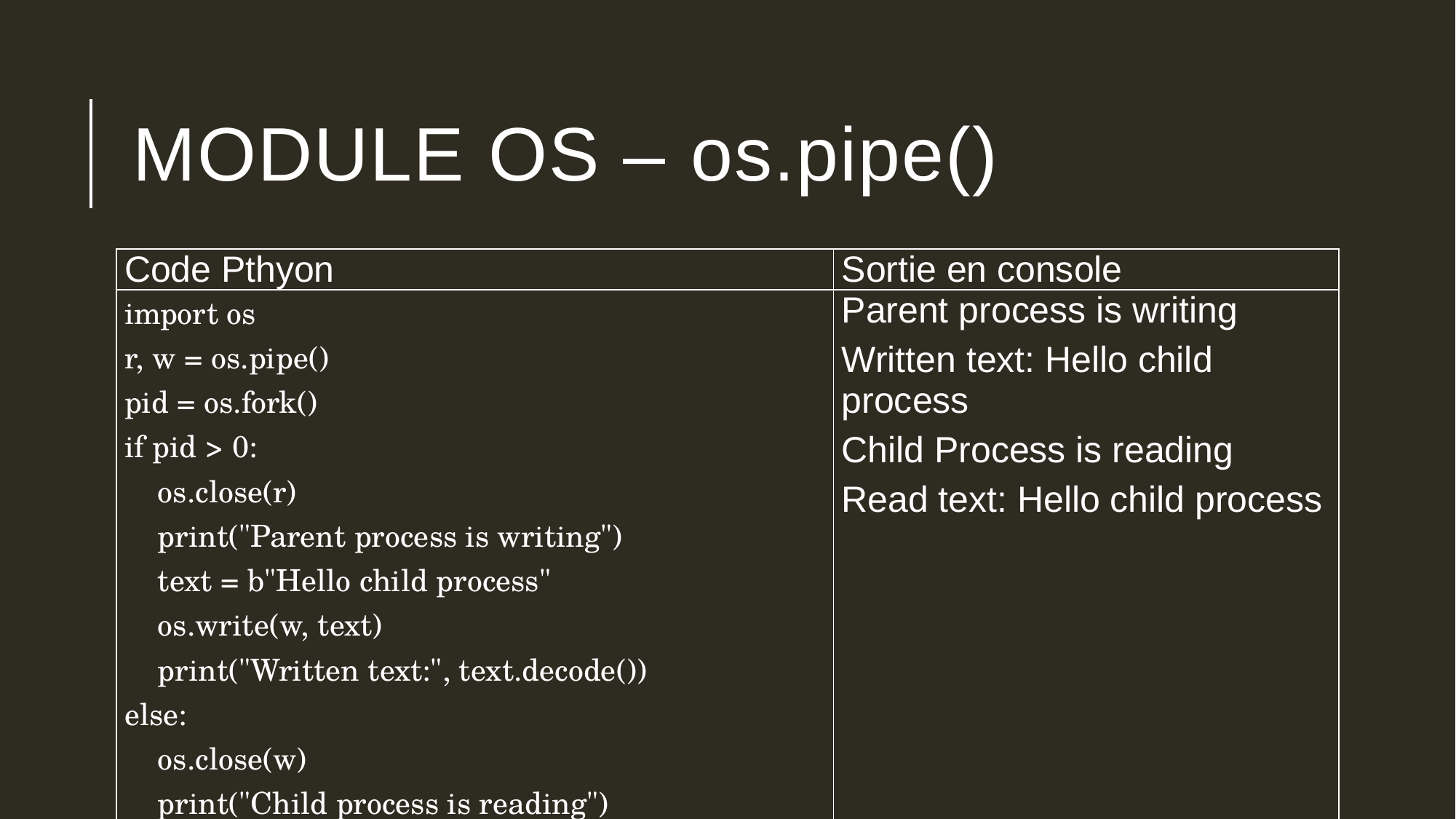

# Module OS – os.pipe()
| Code Pthyon | Sortie en console |
| --- | --- |
| import os r, w = os.pipe() pid = os.fork() if pid > 0: os.close(r) print("Parent process is writing") text = b"Hello child process" os.write(w, text) print("Written text:", text.decode()) else: os.close(w) print("Child process is reading") r = os.fdopen(r) print("Read text:", r.read()) | Parent process is writing Written text: Hello child process Child Process is reading Read text: Hello child process |